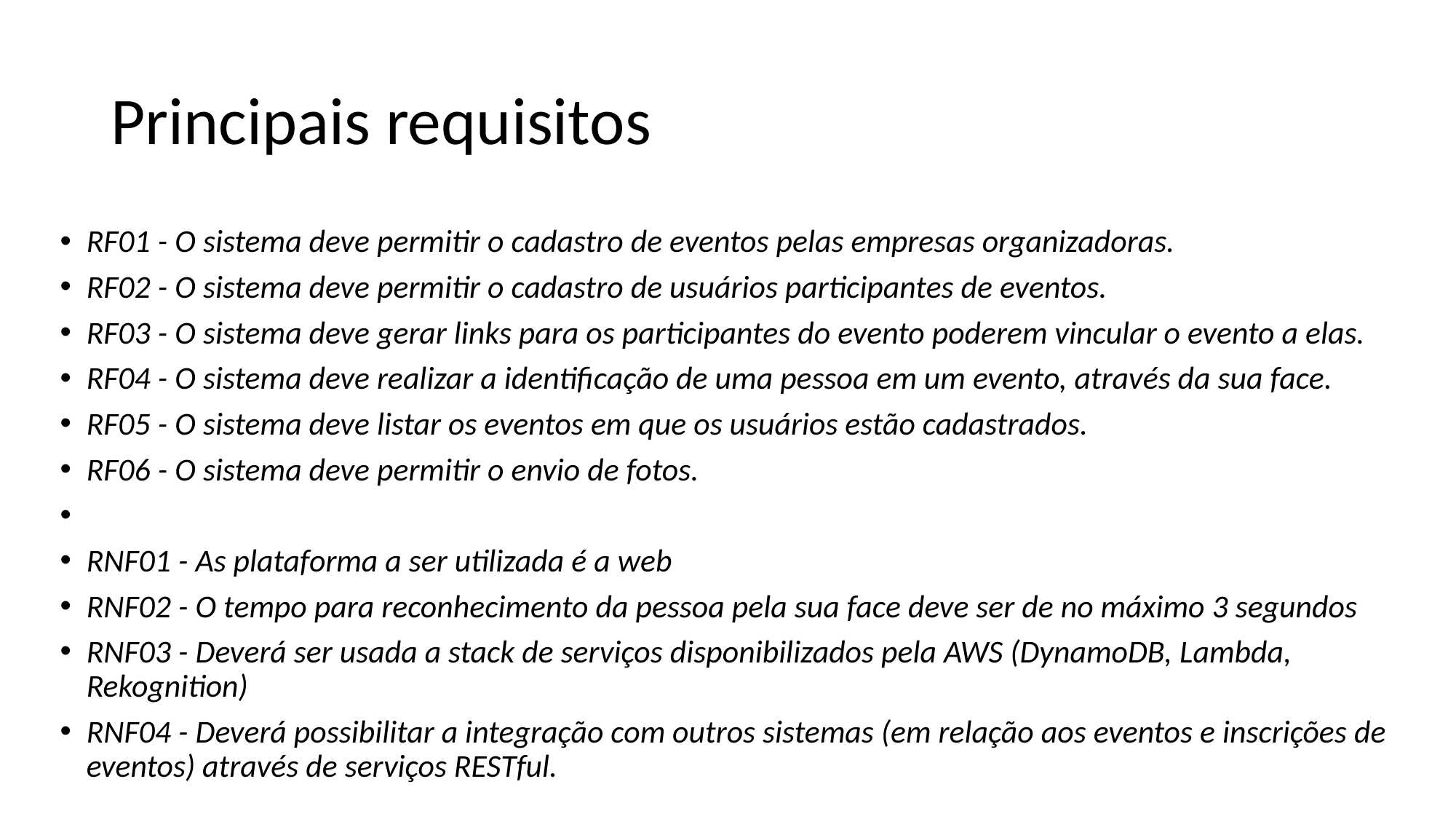

# Principais requisitos
RF01 - O sistema deve permitir o cadastro de eventos pelas empresas organizadoras.
RF02 - O sistema deve permitir o cadastro de usuários participantes de eventos.
RF03 - O sistema deve gerar links para os participantes do evento poderem vincular o evento a elas.
RF04 - O sistema deve realizar a identificação de uma pessoa em um evento, através da sua face.
RF05 - O sistema deve listar os eventos em que os usuários estão cadastrados.
RF06 - O sistema deve permitir o envio de fotos.

RNF01 - As plataforma a ser utilizada é a web
RNF02 - O tempo para reconhecimento da pessoa pela sua face deve ser de no máximo 3 segundos
RNF03 - Deverá ser usada a stack de serviços disponibilizados pela AWS (DynamoDB, Lambda, Rekognition)
RNF04 - Deverá possibilitar a integração com outros sistemas (em relação aos eventos e inscrições de eventos) através de serviços RESTful.